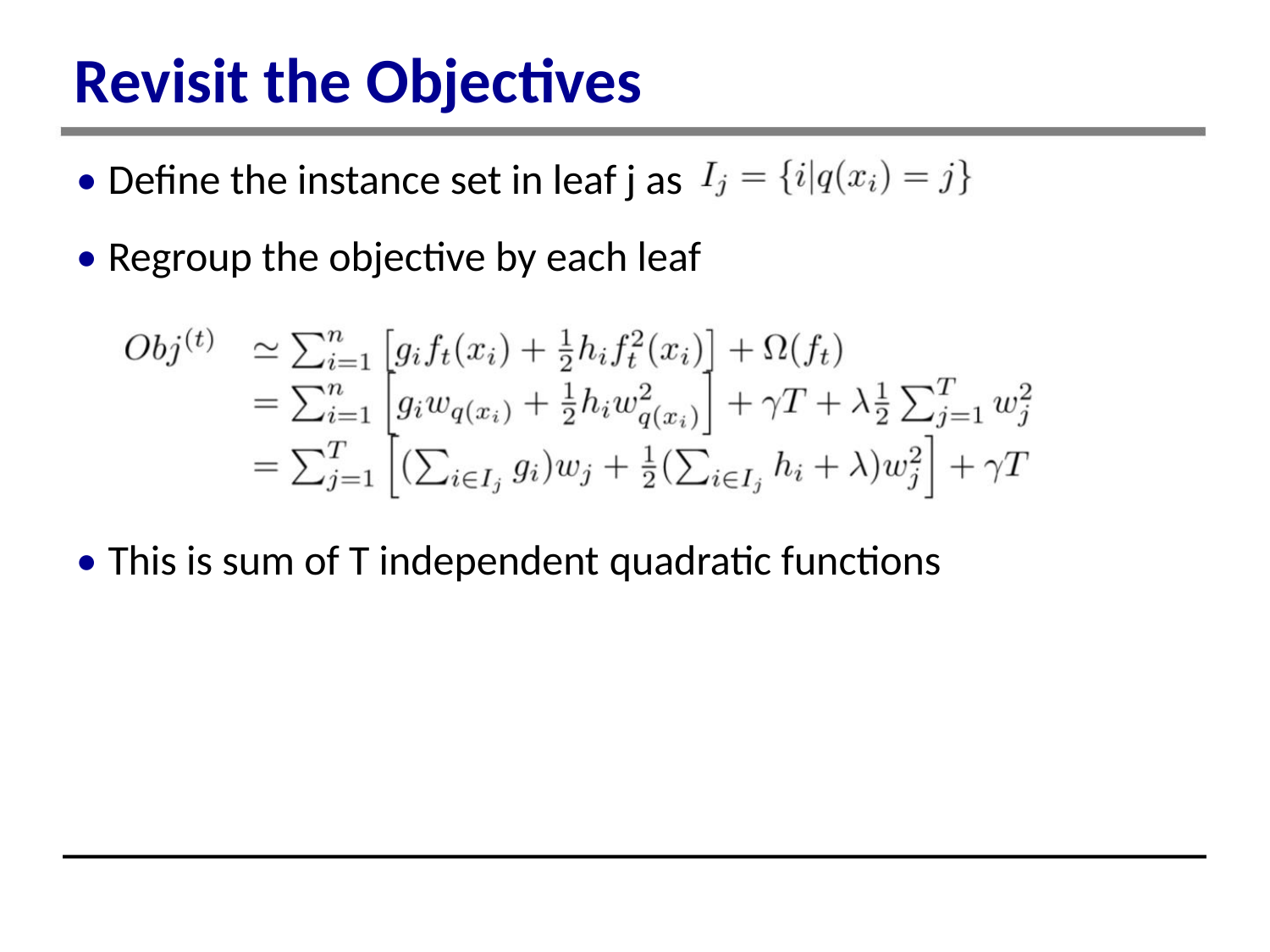

Revisit the Objectives
• Define the instance set in leaf j as
• Regroup the objective by each leaf
• This is sum of T independent quadratic functions